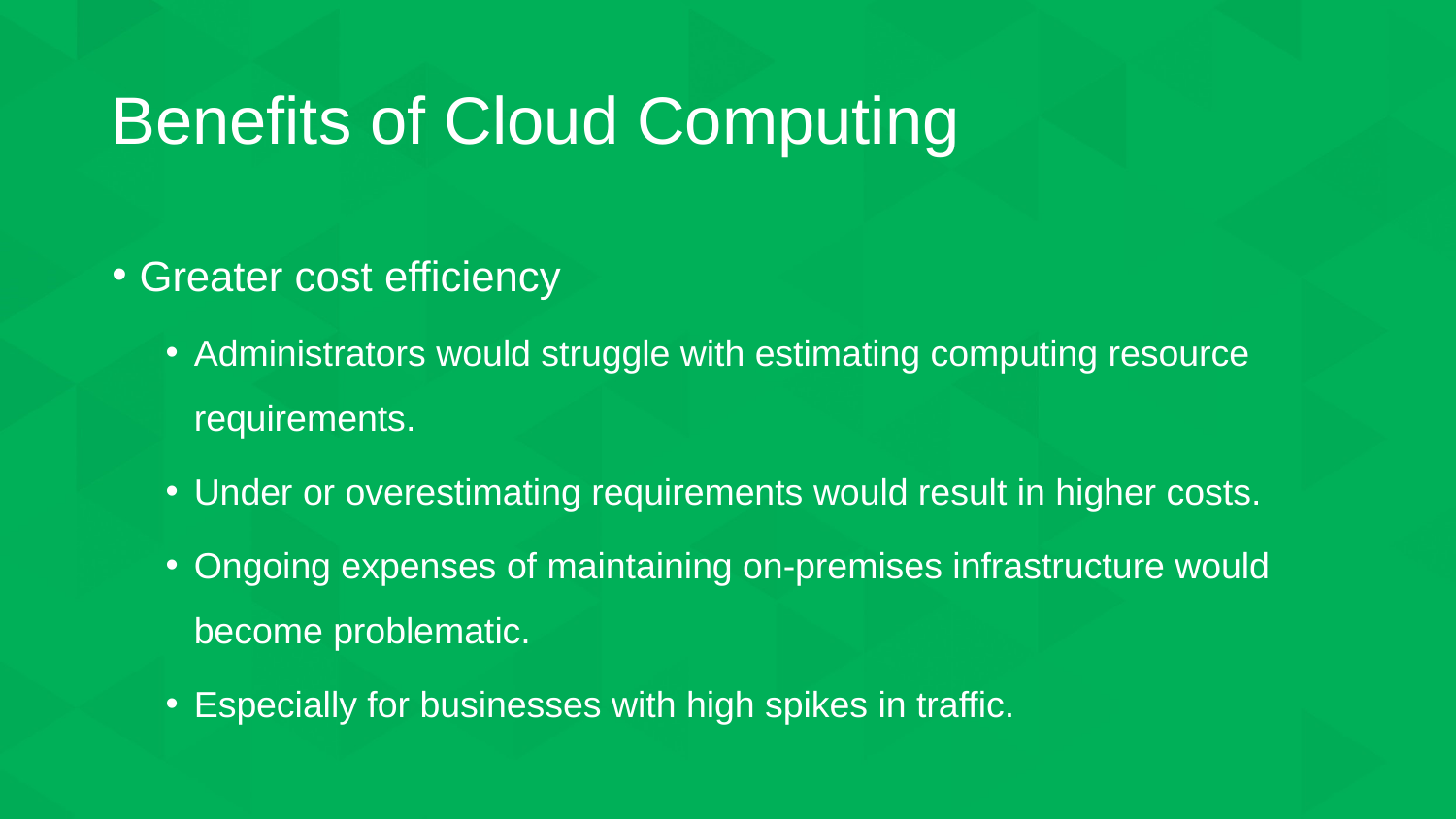

# Benefits of Cloud Computing
Greater cost efficiency
Administrators would struggle with estimating computing resource requirements.
Under or overestimating requirements would result in higher costs.
Ongoing expenses of maintaining on-premises infrastructure would become problematic.
Especially for businesses with high spikes in traffic.